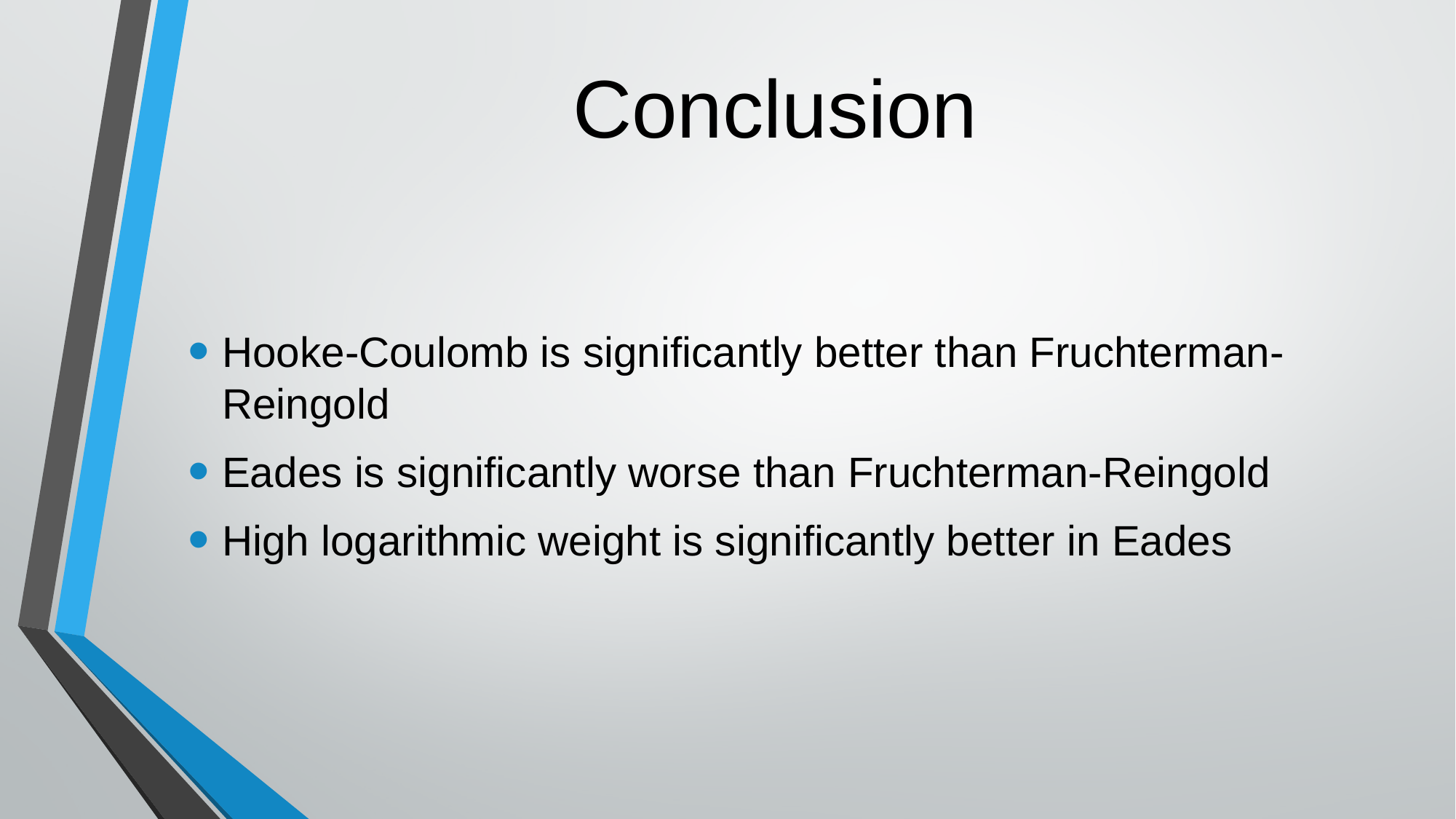

Conclusion
Hooke-Coulomb is significantly better than Fruchterman-Reingold
Eades is significantly worse than Fruchterman-Reingold
High logarithmic weight is significantly better in Eades